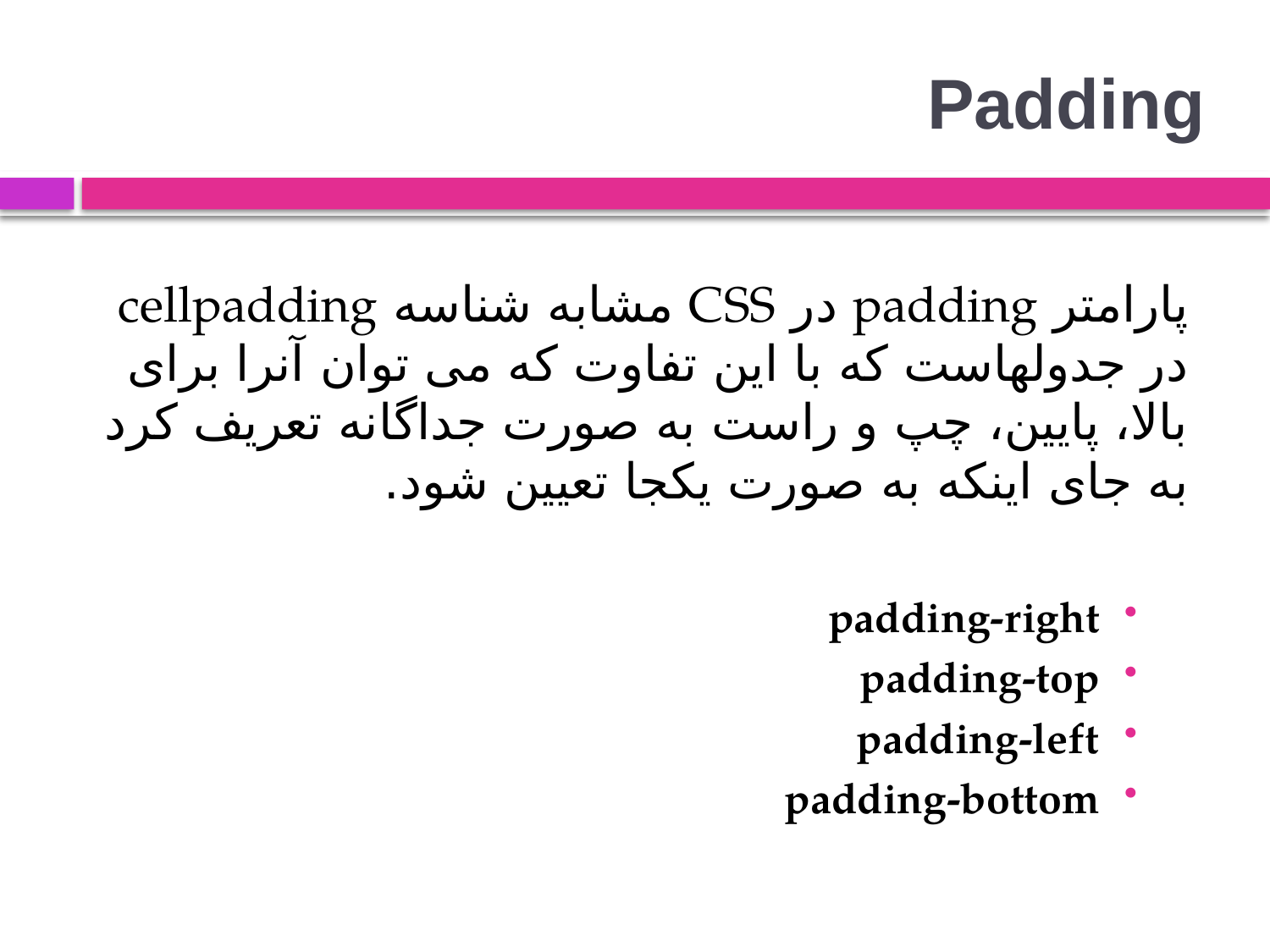

# Padding
پارامتر padding در CSS مشابه شناسه cellpadding در جدولهاست که با این تفاوت که می توان آنرا برای بالا، پایین، چپ و راست به صورت جداگانه تعریف کرد به جای اینکه به صورت یکجا تعیین شود.

padding-right
padding-top
padding-left
padding-bottom